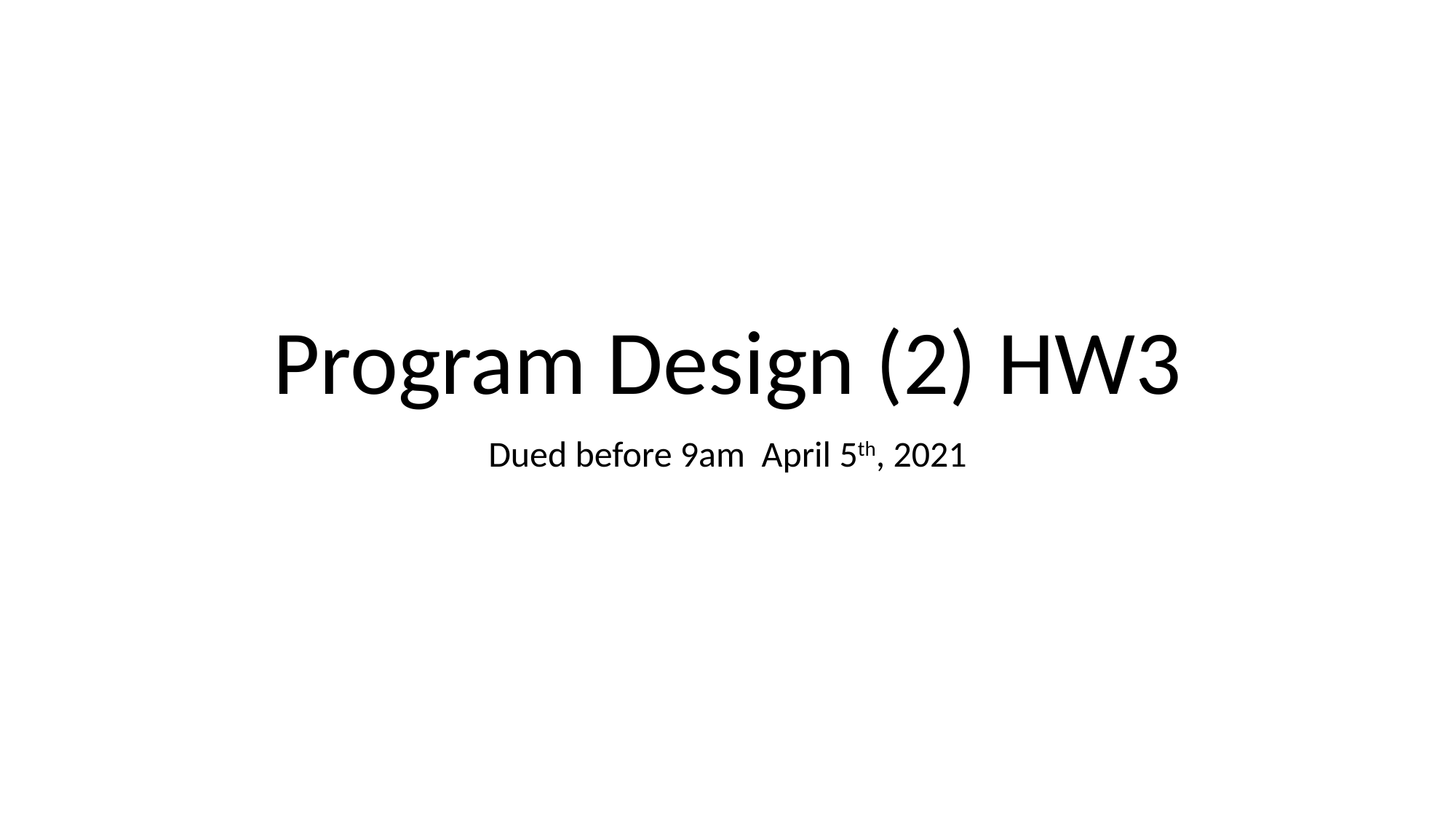

# Program Design (2) HW3
Dued before 9am  April 5th, 2021